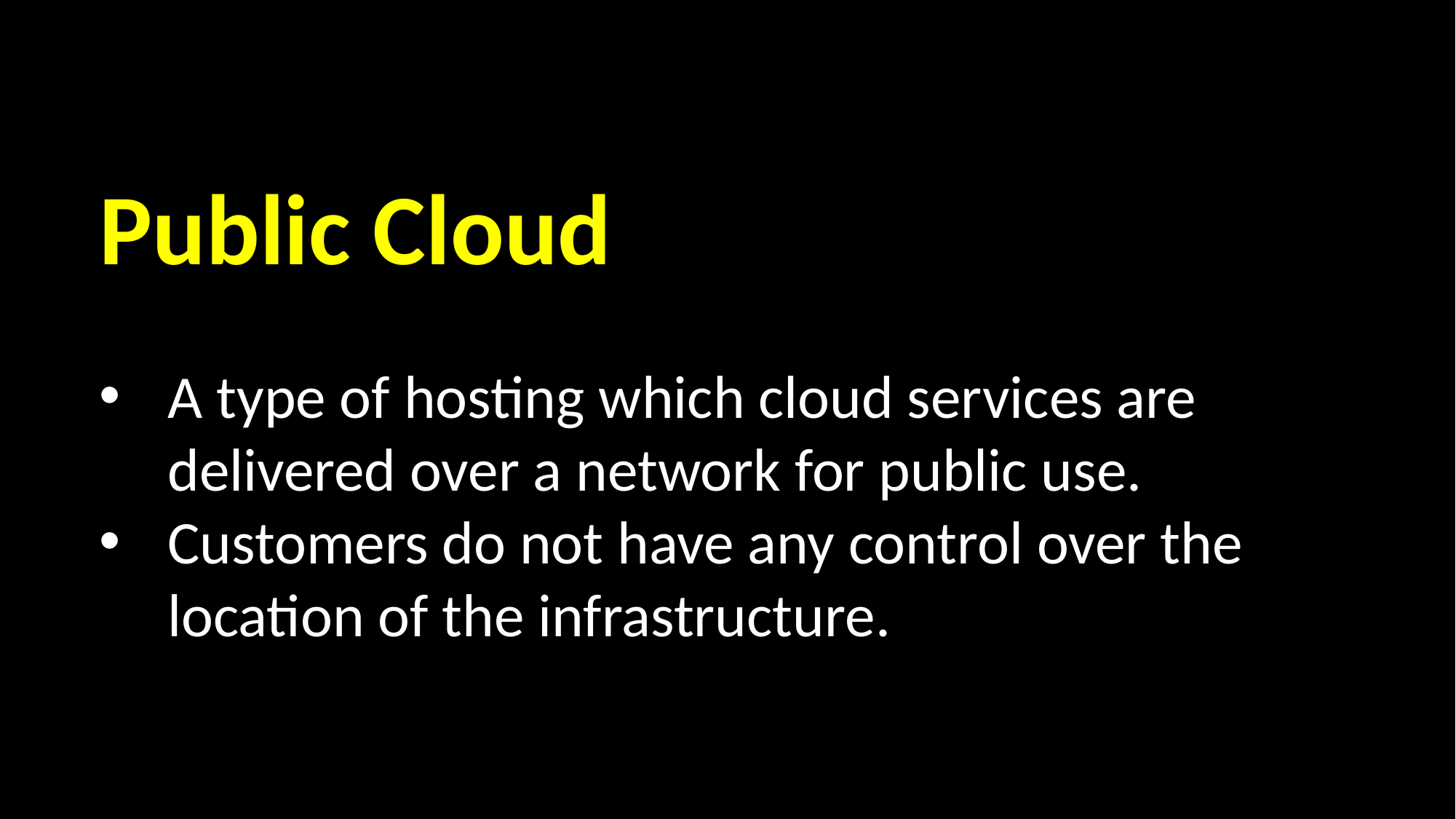

Public Cloud

A type of hosting which cloud services are delivered over a network for public use.
Customers do not have any control over the location of the infrastructure.